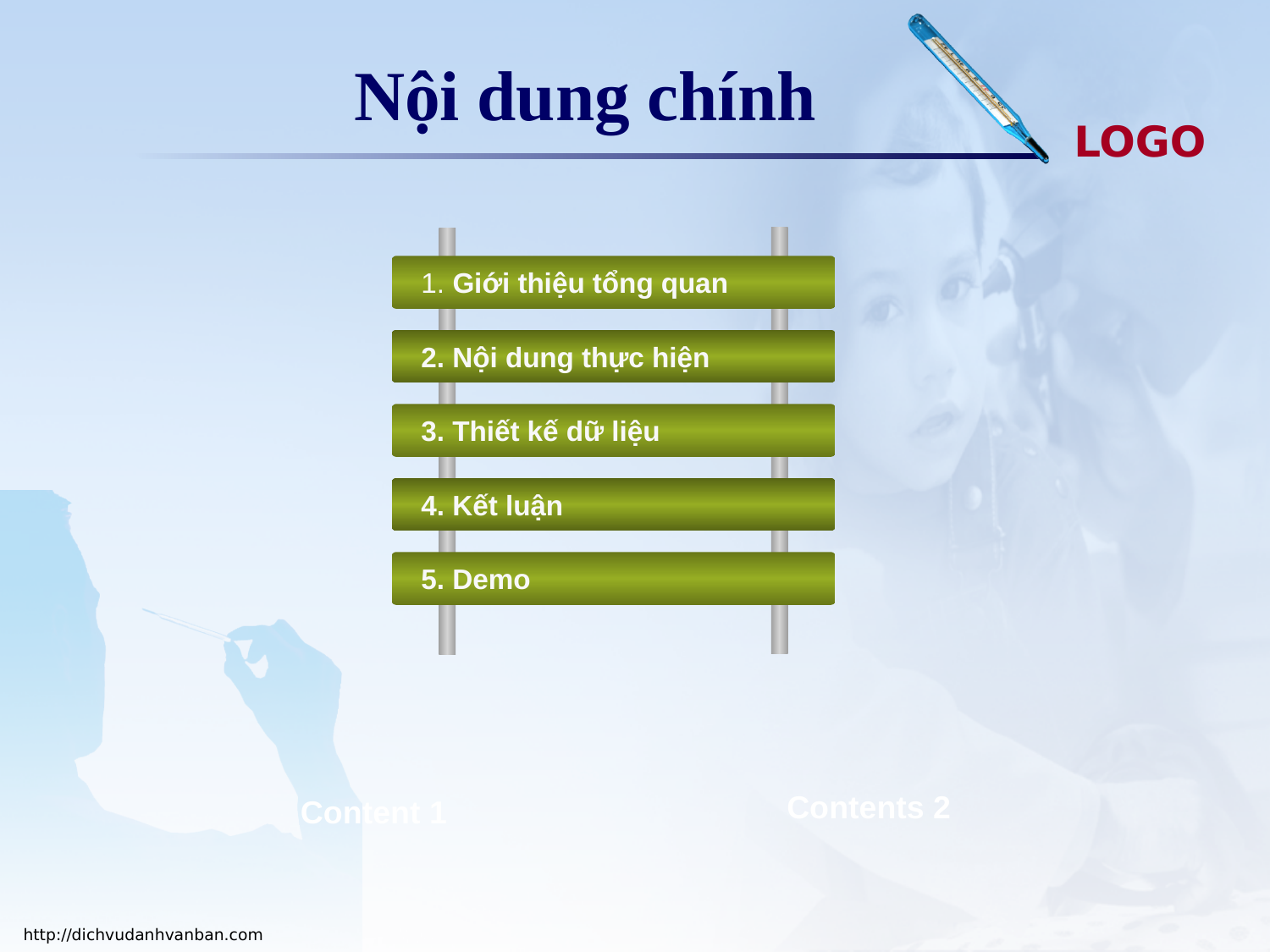

# Nội dung chính

  1. Giới thiệu tổng quan
  2. Nội dung thực hiện
  3. Thiết kế dữ liệu
  4. Kết luận
  5. Demo
Contents 2
Content 1